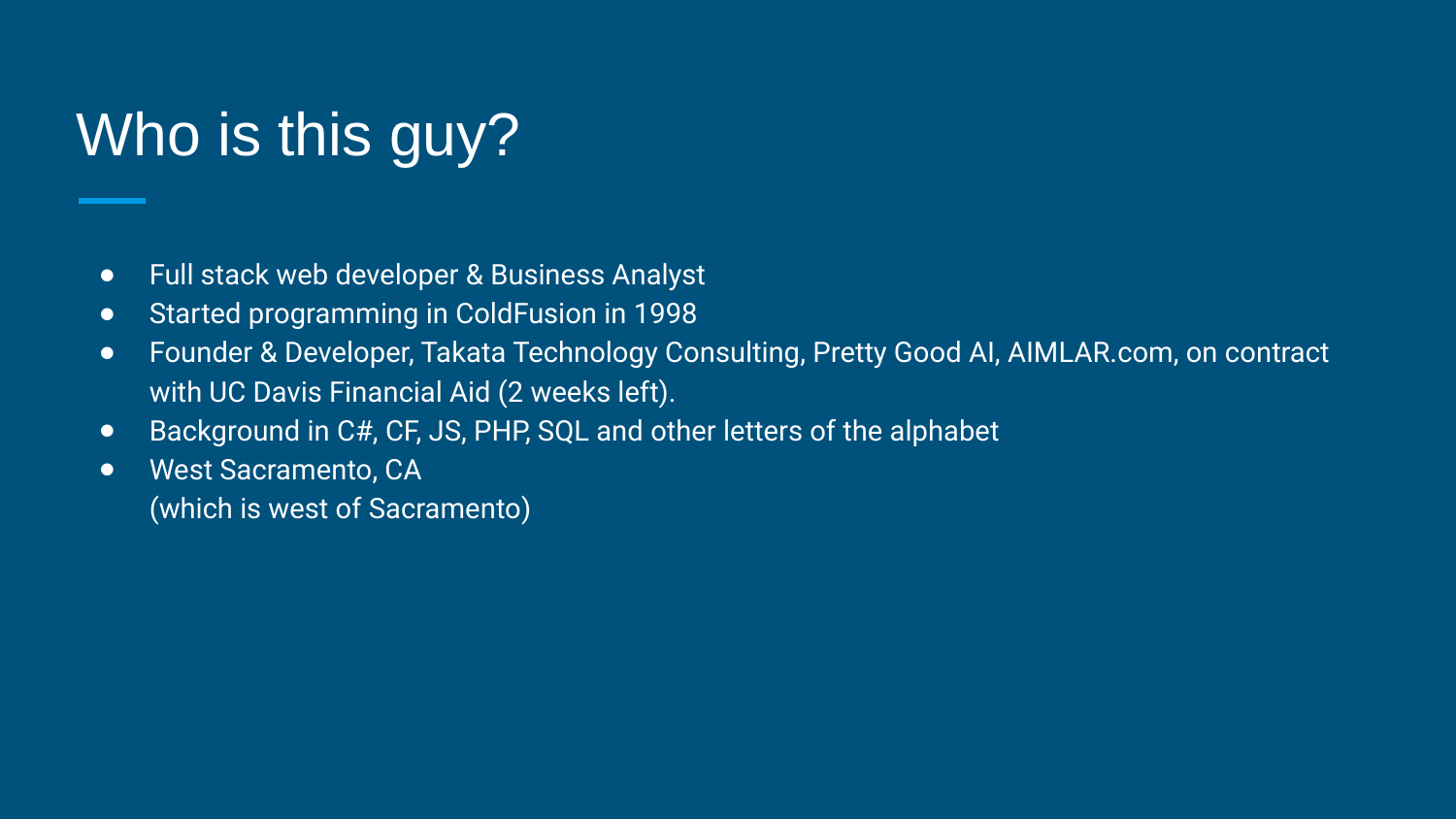

# Who is this guy?
Full stack web developer & Business Analyst
Started programming in ColdFusion in 1998
Founder & Developer, Takata Technology Consulting, Pretty Good AI, AIMLAR.com, on contract with UC Davis Financial Aid (2 weeks left).
Background in C#, CF, JS, PHP, SQL and other letters of the alphabet
West Sacramento, CA
(which is west of Sacramento)